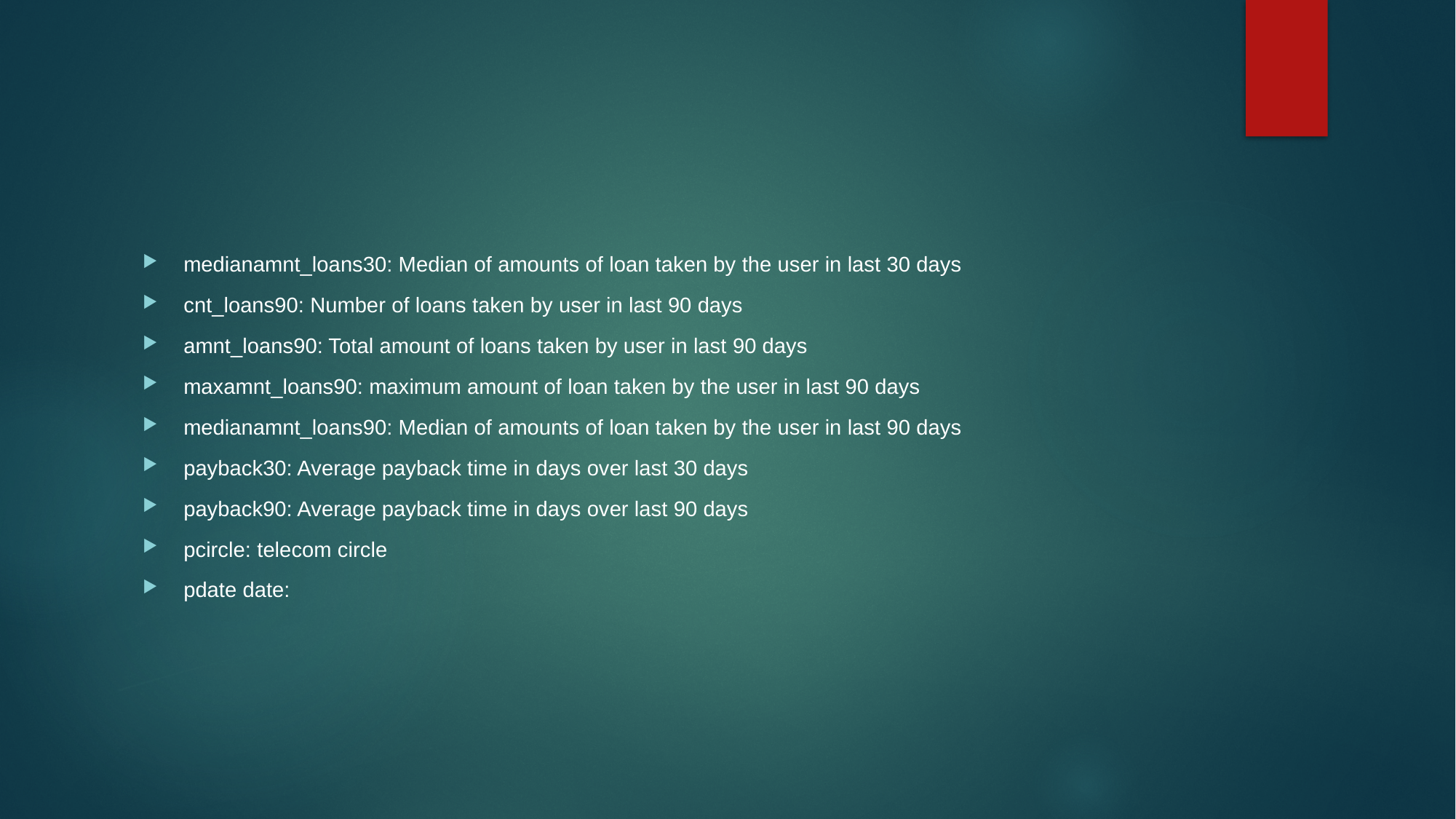

medianamnt_loans30: Median of amounts of loan taken by the user in last 30 days
cnt_loans90: Number of loans taken by user in last 90 days
amnt_loans90: Total amount of loans taken by user in last 90 days
maxamnt_loans90: maximum amount of loan taken by the user in last 90 days
medianamnt_loans90: Median of amounts of loan taken by the user in last 90 days
payback30: Average payback time in days over last 30 days
payback90: Average payback time in days over last 90 days
pcircle: telecom circle
pdate date: